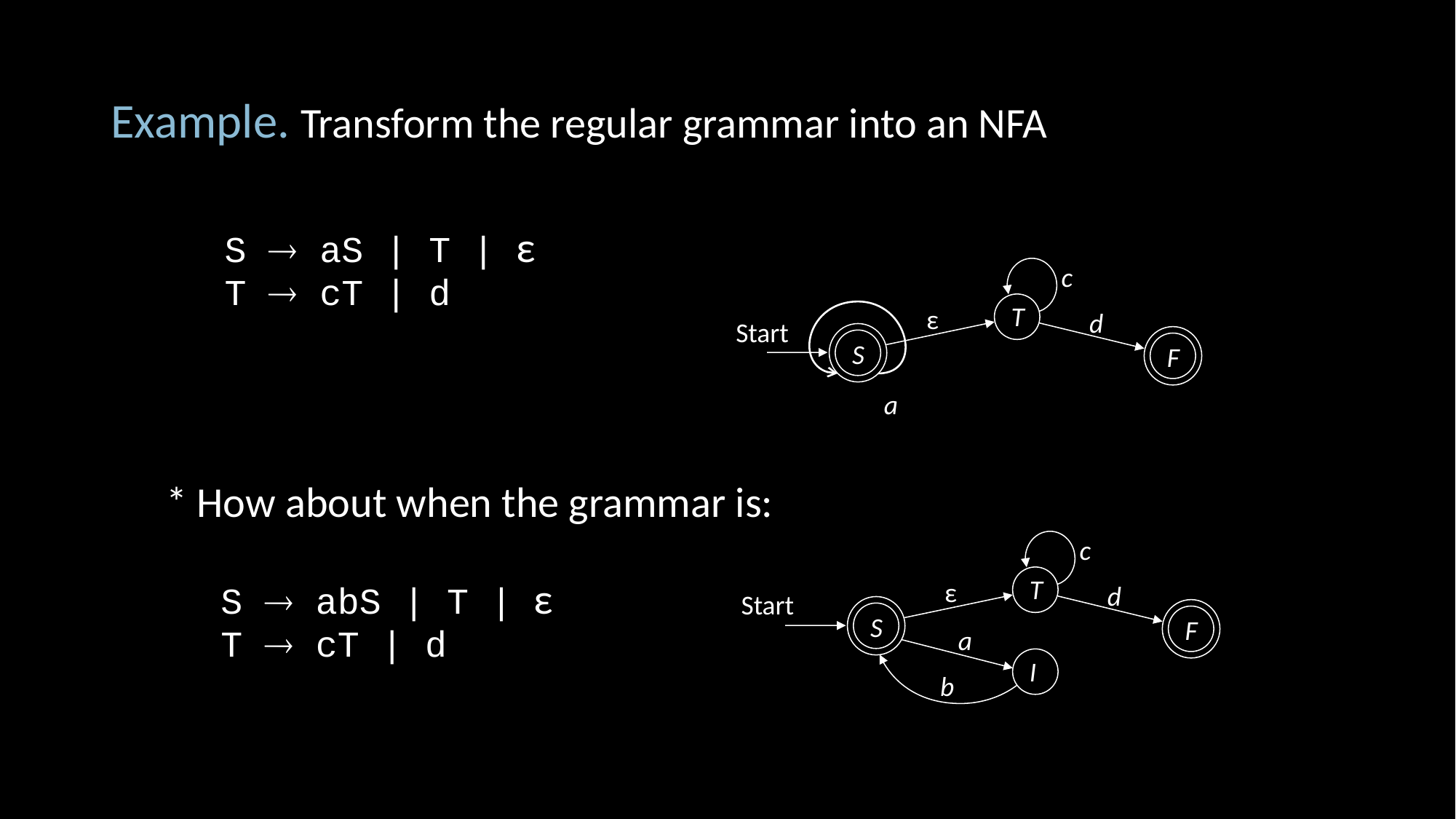

# Example. Transform the regular grammar into an NFA
S → aS | T | ε
T → cT | d

c

T
ε
d
Start

S
F

a
* How about when the grammar is:

S → abS | T | ε
T → cT | d

c

T
ε
d
Start

S
F
a

I
b